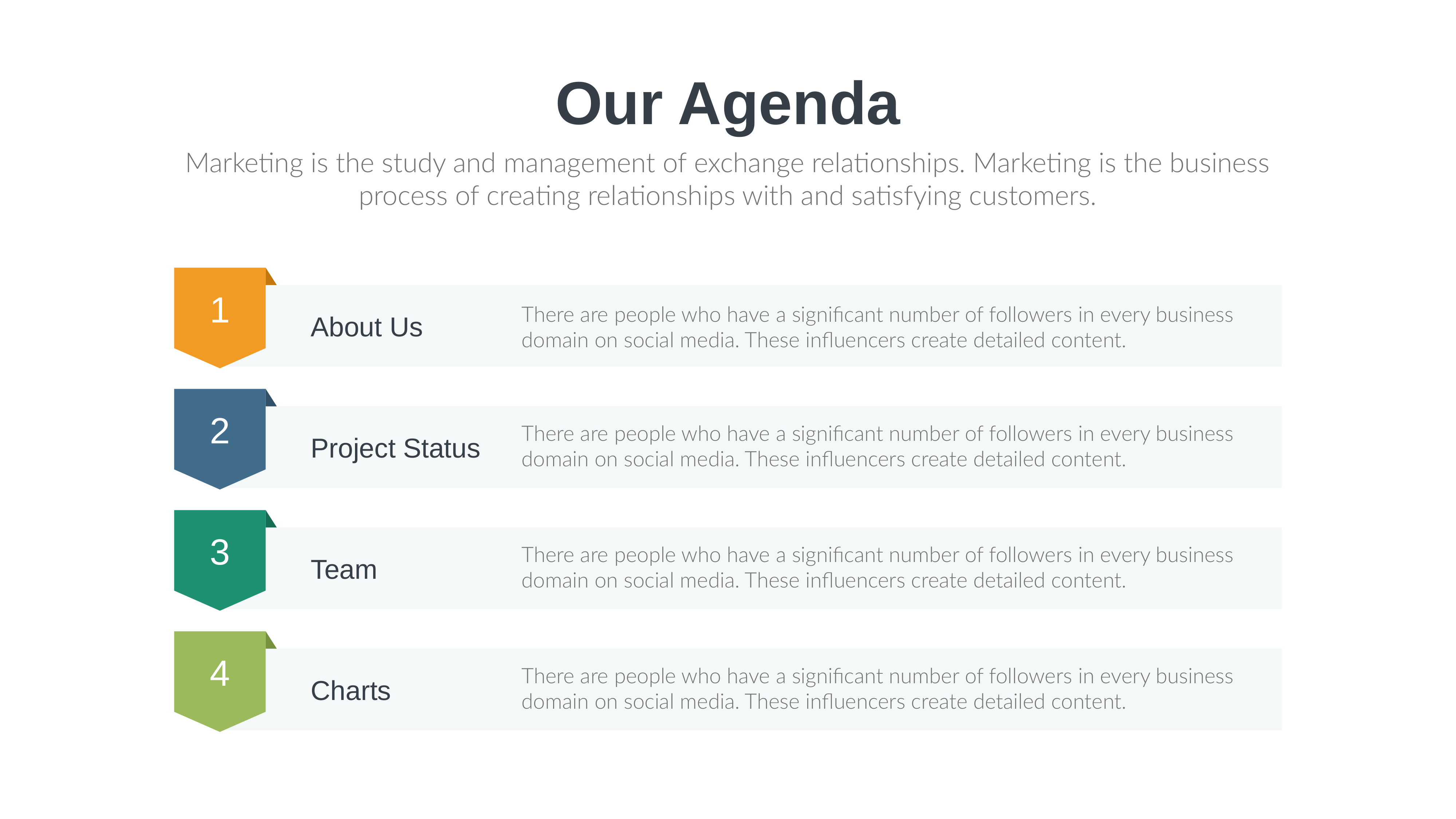

Our Agenda
Marketing is the study and management of exchange relationships. Marketing is the business process of creating relationships with and satisfying customers.
1

There are people who have a significant number of followers in every business domain on social media. These influencers create detailed content.
About Us
2

There are people who have a significant number of followers in every business domain on social media. These influencers create detailed content.
Project Status
3

There are people who have a significant number of followers in every business domain on social media. These influencers create detailed content.
Team
4

There are people who have a significant number of followers in every business domain on social media. These influencers create detailed content.
Charts